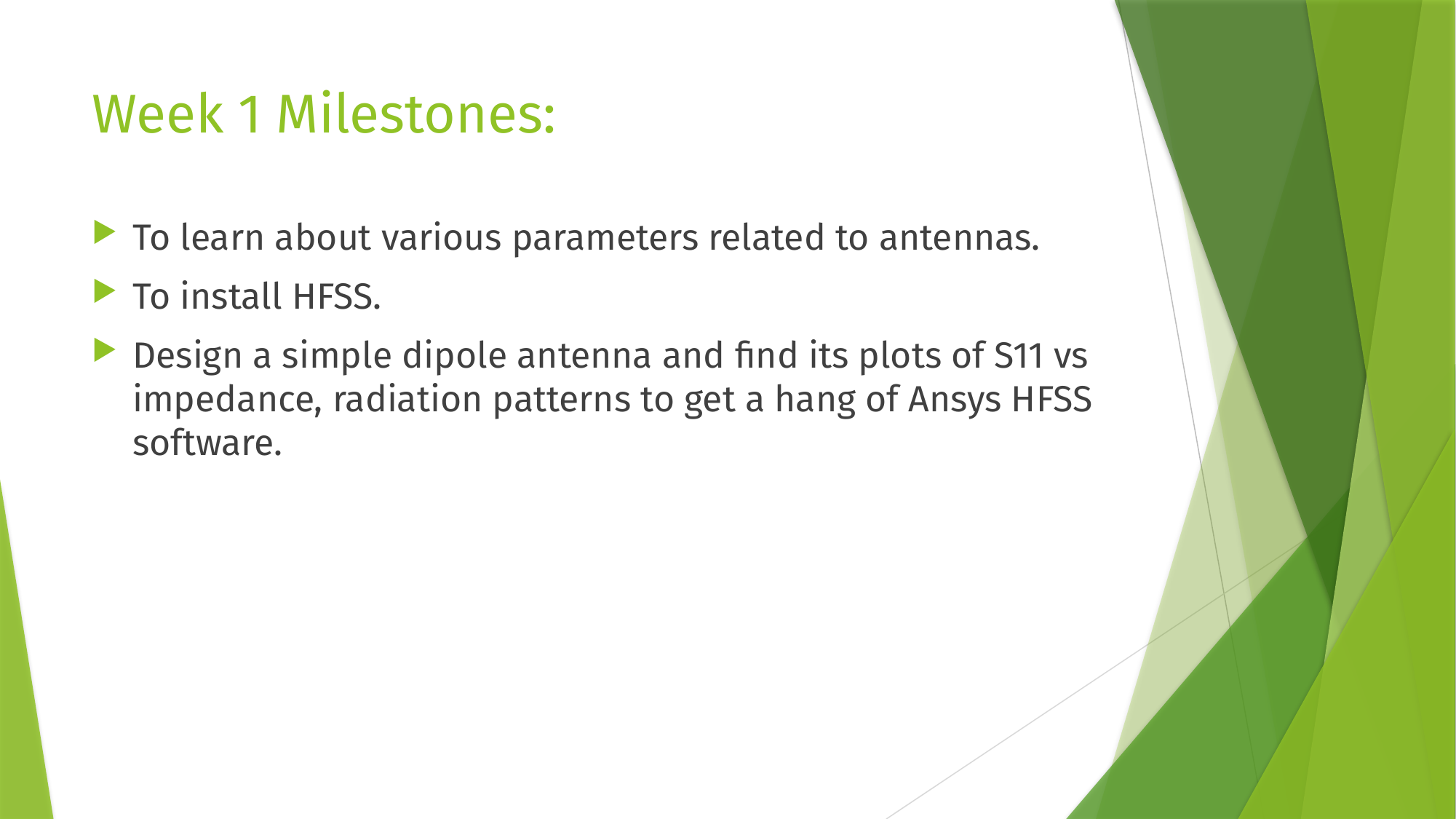

# Week 1 Milestones:
To learn about various parameters related to antennas.
To install HFSS.
Design a simple dipole antenna and find its plots of S11 vs impedance, radiation patterns to get a hang of Ansys HFSS software.